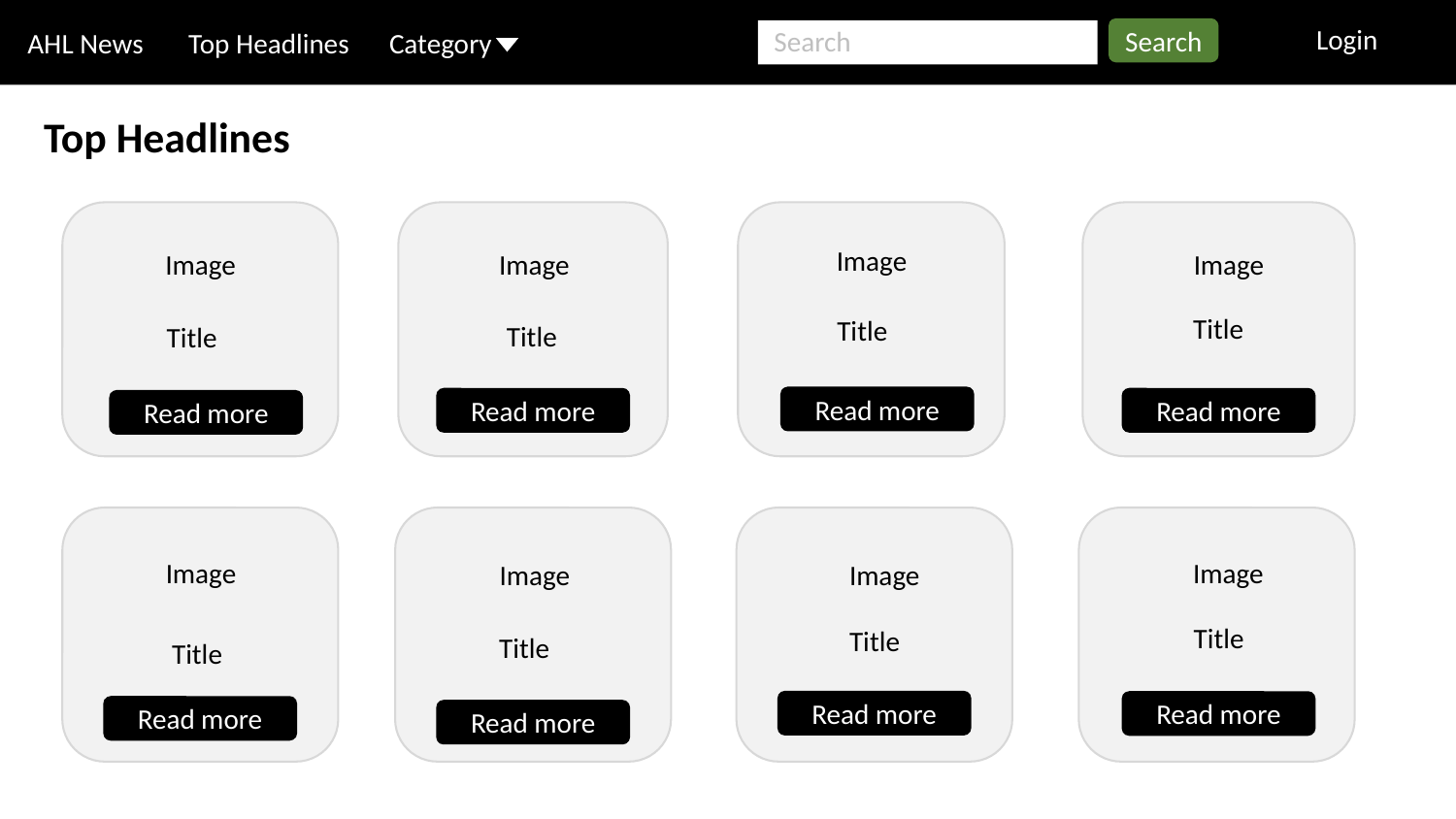

Login
Search
Search
AHL News
Top Headlines
Category

Top Headlines

Image
Image
Image
Image
Title
Title
Title
Title
Read more
Read more
Read more
Read more

Image
Image
Image
Image
Title
Title
Title
Title
Read more
Read more
Read more
Read more